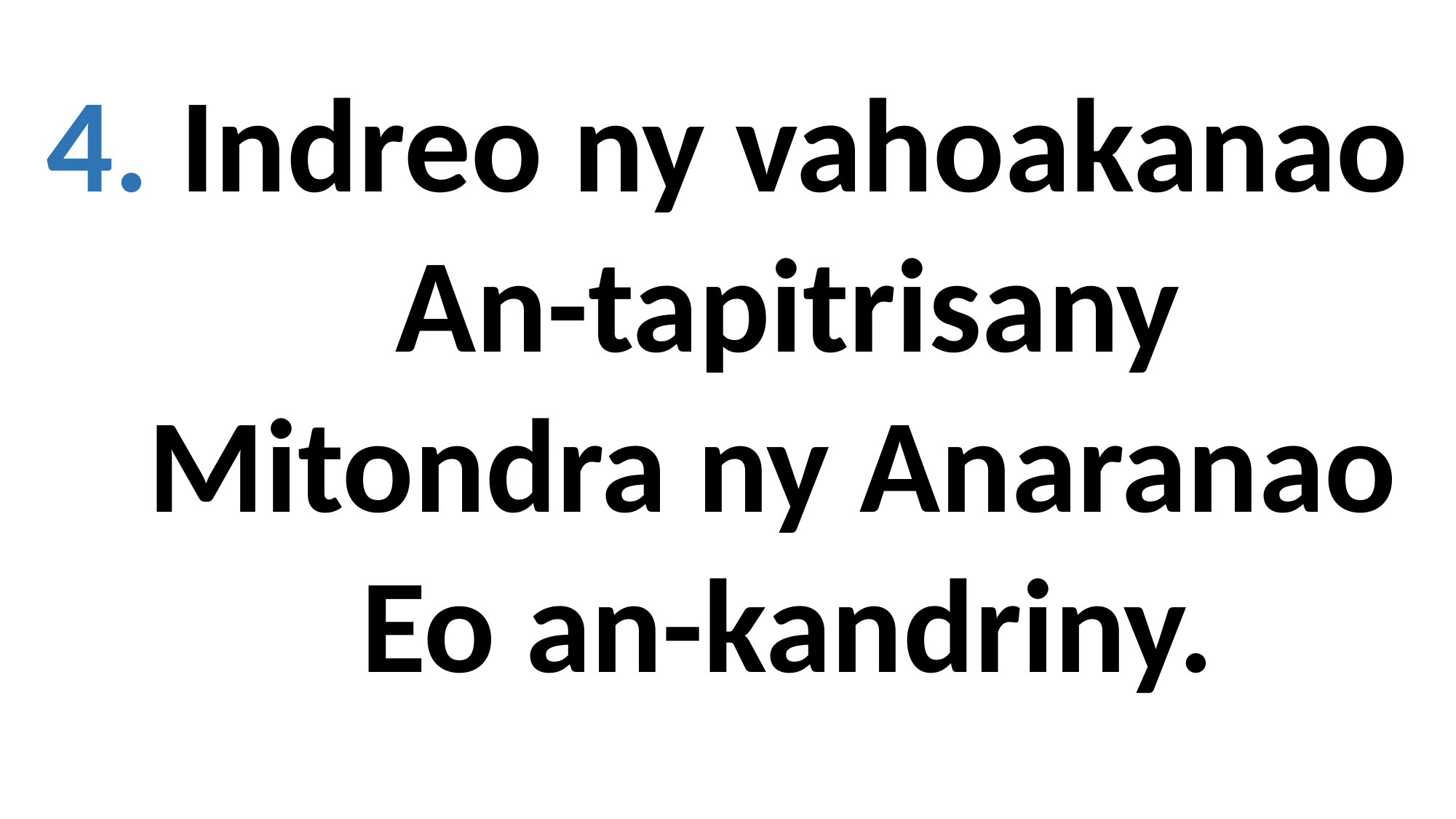

4. Indreo ny vahoakanao
    An-tapitrisany
   Mitondra ny Anaranao
    Eo an-kandriny.